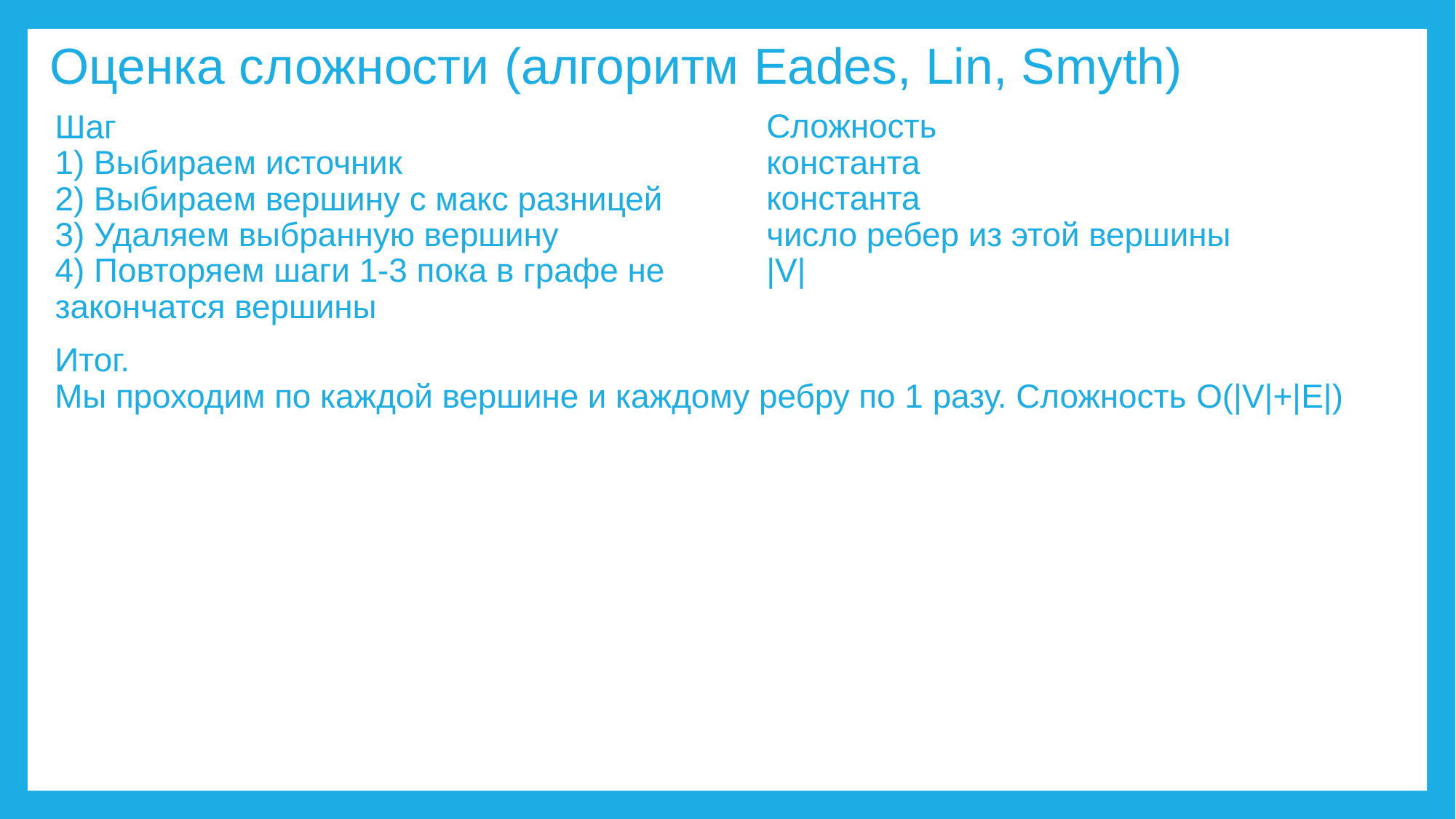

# Оценка сложности (алгоритм Eades, Lin, Smyth)
Сложность
константа
константа
число ребер из этой вершины
|V|
Шаг
1) Выбираем источник
2) Выбираем вершину с макс разницей
3) Удаляем выбранную вершину
4) Повторяем шаги 1-3 пока в графе не закончатся вершины
Итог.
Мы проходим по каждой вершине и каждому ребру по 1 разу. Сложность O(|V|+|E|)